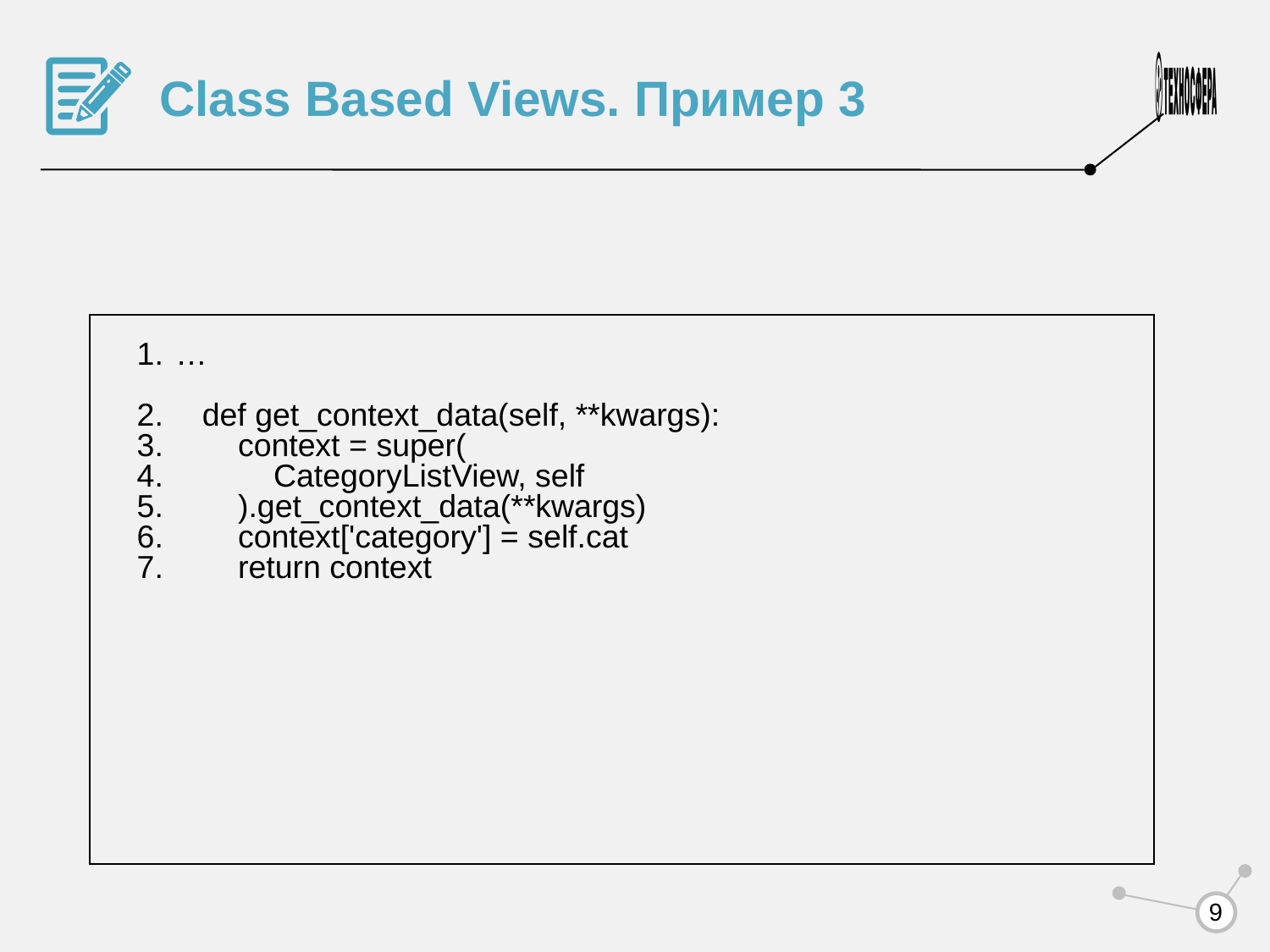

Class Based Views. Пример 3

 …

    def get_context_data(self, **kwargs):
        context = super(
            CategoryListView, self
        ).get_context_data(**kwargs)
        context['category'] = self.cat
        return context
9